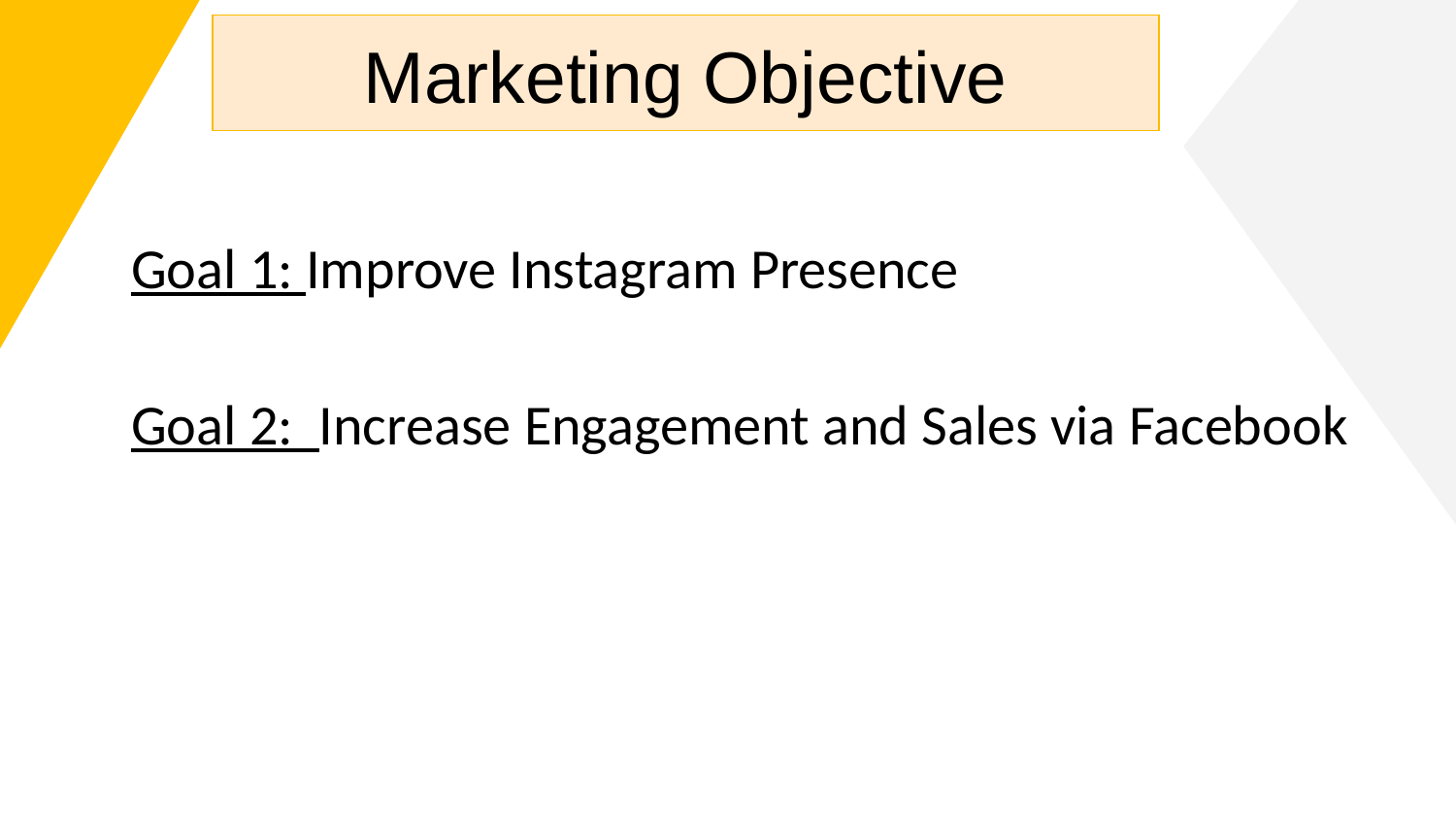

| Marketing Objective |
| --- |
#
Goal 1: Improve Instagram Presence
Goal 2:  Increase Engagement and Sales via Facebook